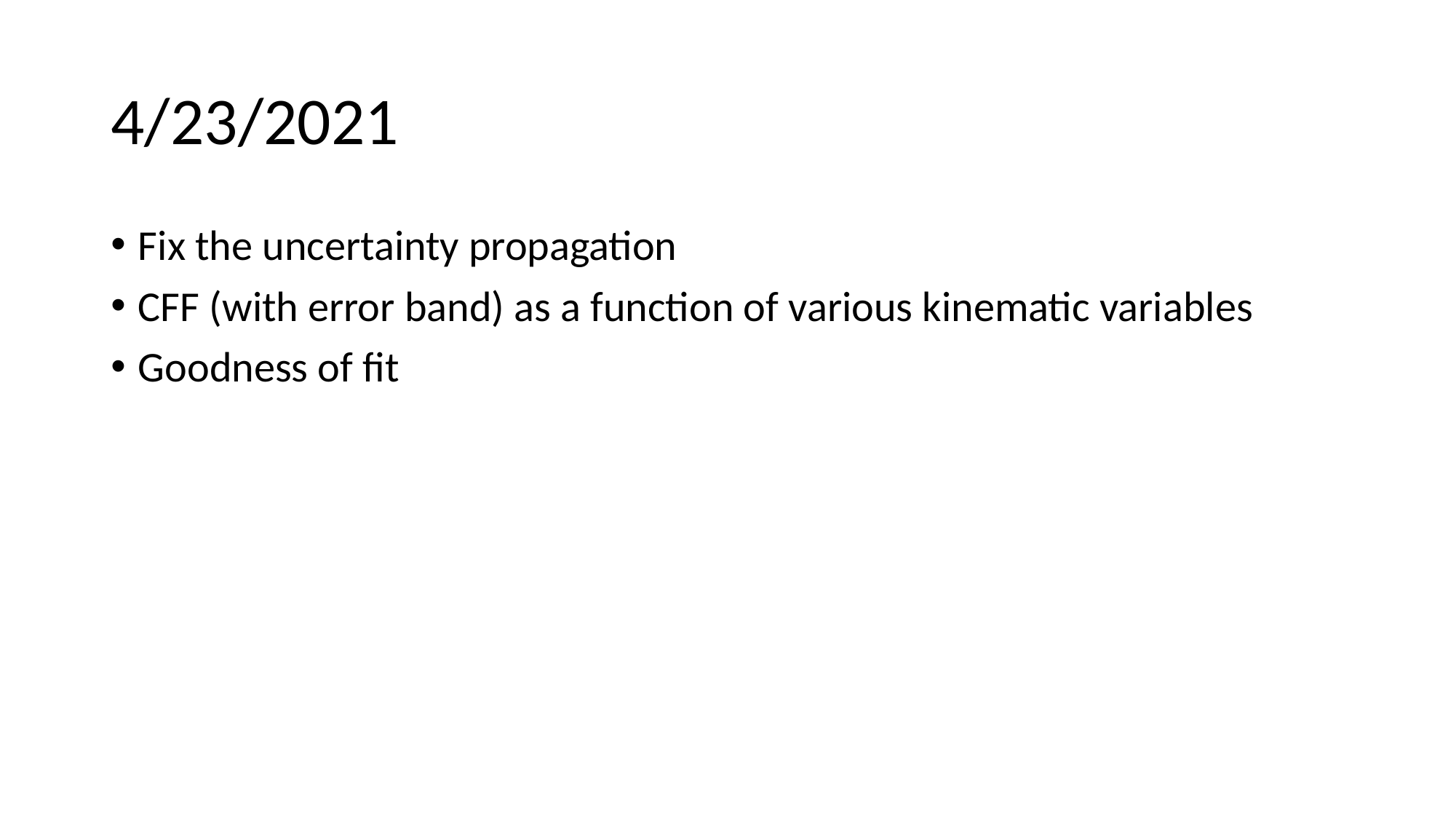

# 4/23/2021
Fix the uncertainty propagation
CFF (with error band) as a function of various kinematic variables
Goodness of fit